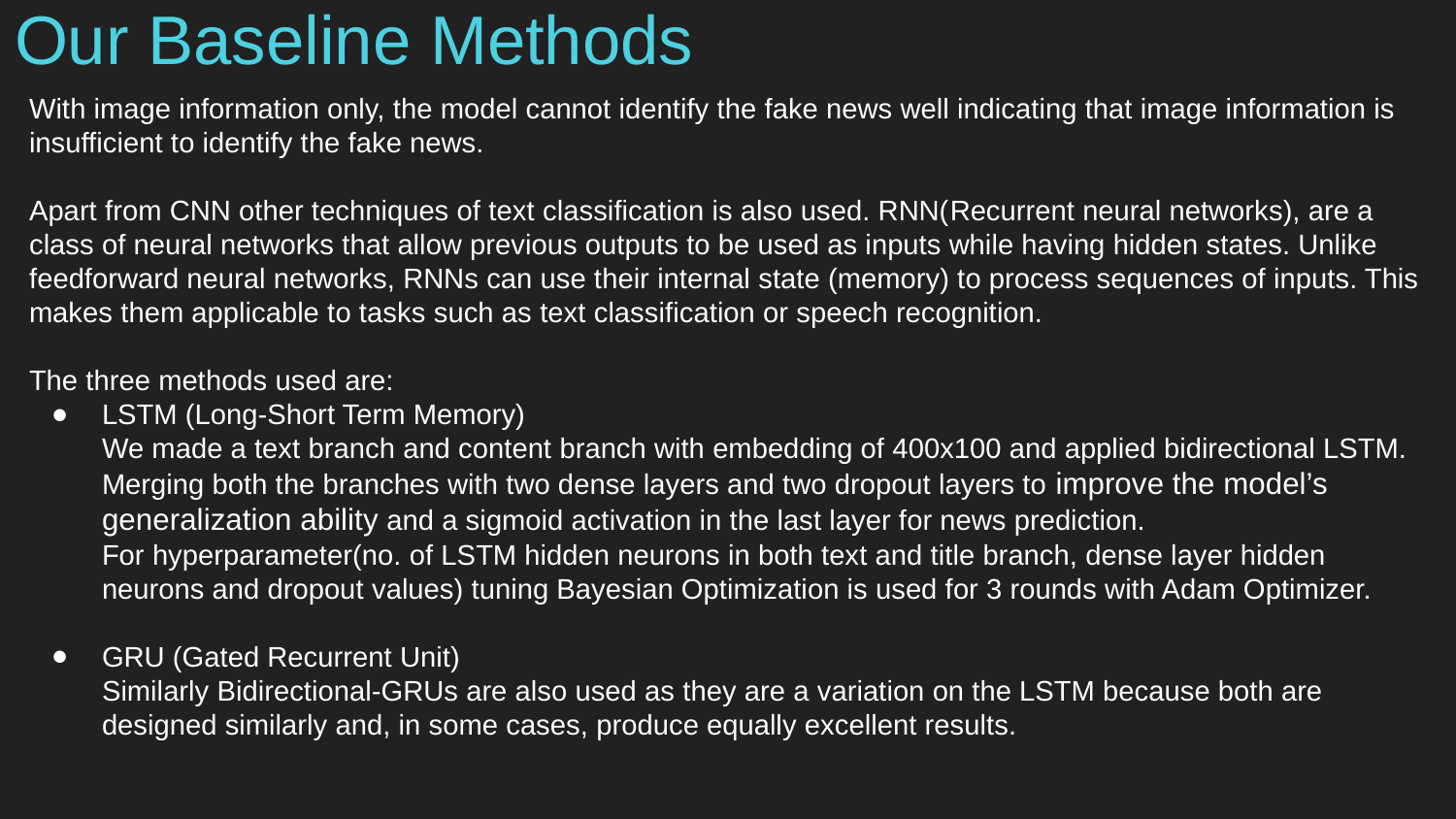

# Our Baseline Methods
With image information only, the model cannot identify the fake news well indicating that image information is insufficient to identify the fake news.

Apart from CNN other techniques of text classification is also used. RNN(Recurrent neural networks), are a class of neural networks that allow previous outputs to be used as inputs while having hidden states. Unlike feedforward neural networks, RNNs can use their internal state (memory) to process sequences of inputs. This makes them applicable to tasks such as text classification or speech recognition.

The three methods used are:
LSTM (Long-Short Term Memory)
We made a text branch and content branch with embedding of 400x100 and applied bidirectional LSTM.
Merging both the branches with two dense layers and two dropout layers to improve the model’s generalization ability and a sigmoid activation in the last layer for news prediction.
For hyperparameter(no. of LSTM hidden neurons in both text and title branch, dense layer hidden neurons and dropout values) tuning Bayesian Optimization is used for 3 rounds with Adam Optimizer.

GRU (Gated Recurrent Unit)
Similarly Bidirectional-GRUs are also used as they are a variation on the LSTM because both are designed similarly and, in some cases, produce equally excellent results.